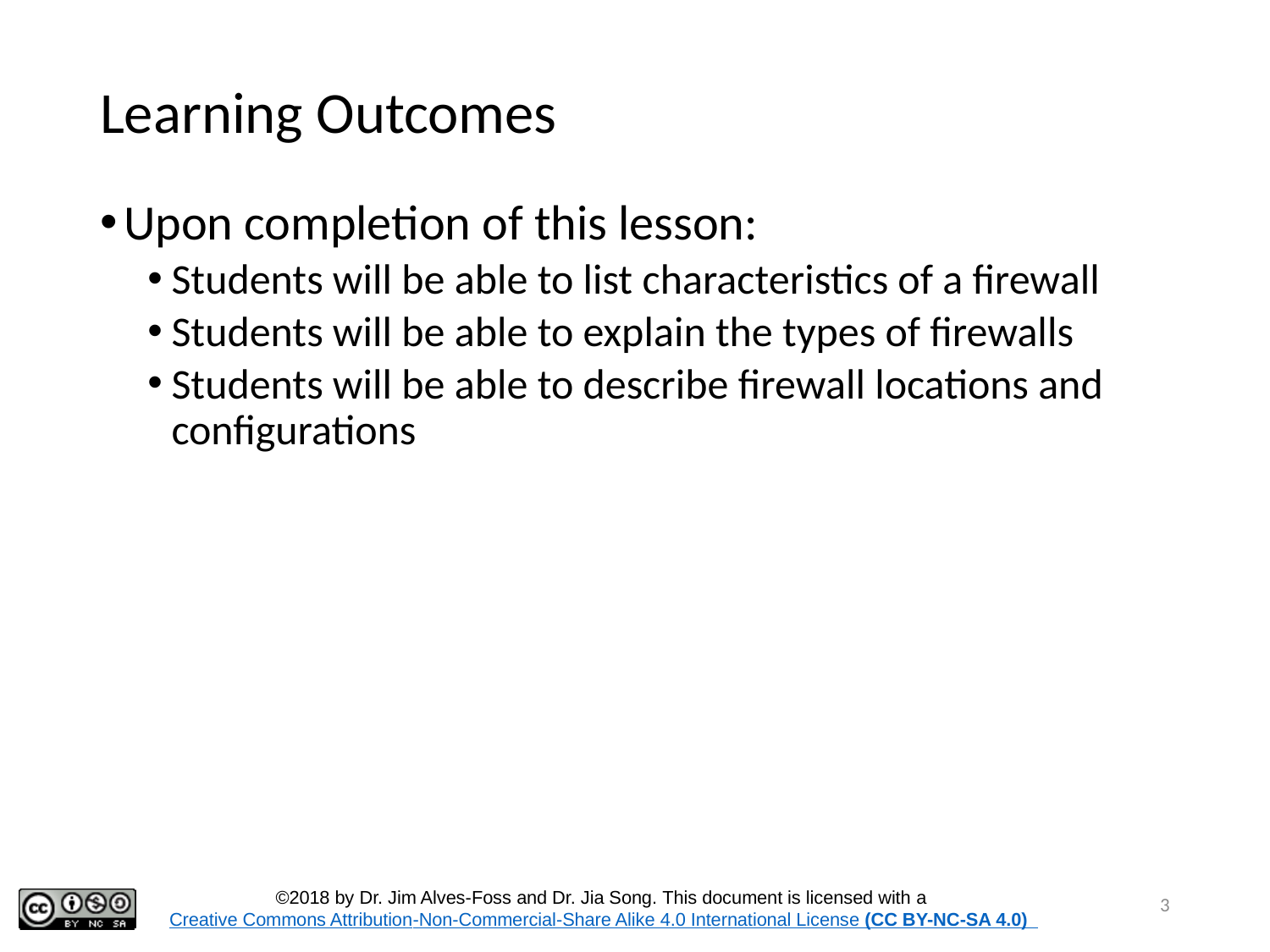

# Learning Outcomes
Upon completion of this lesson:
Students will be able to list characteristics of a firewall
Students will be able to explain the types of firewalls
Students will be able to describe firewall locations and configurations

3